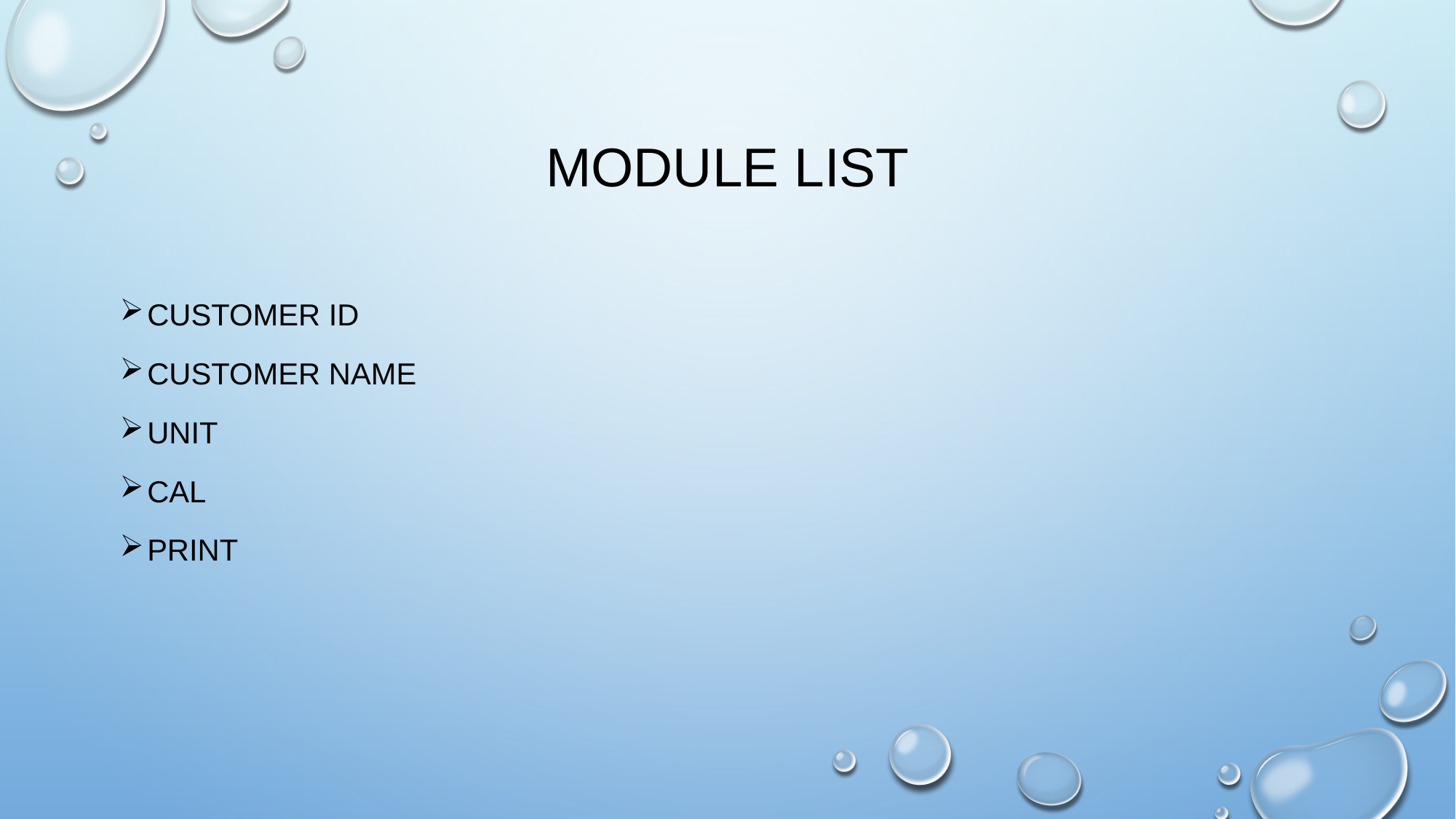

# MODULE LIST
CUSTOMER ID
CUSTOMER NAME
UNIT
CAL
PRINT